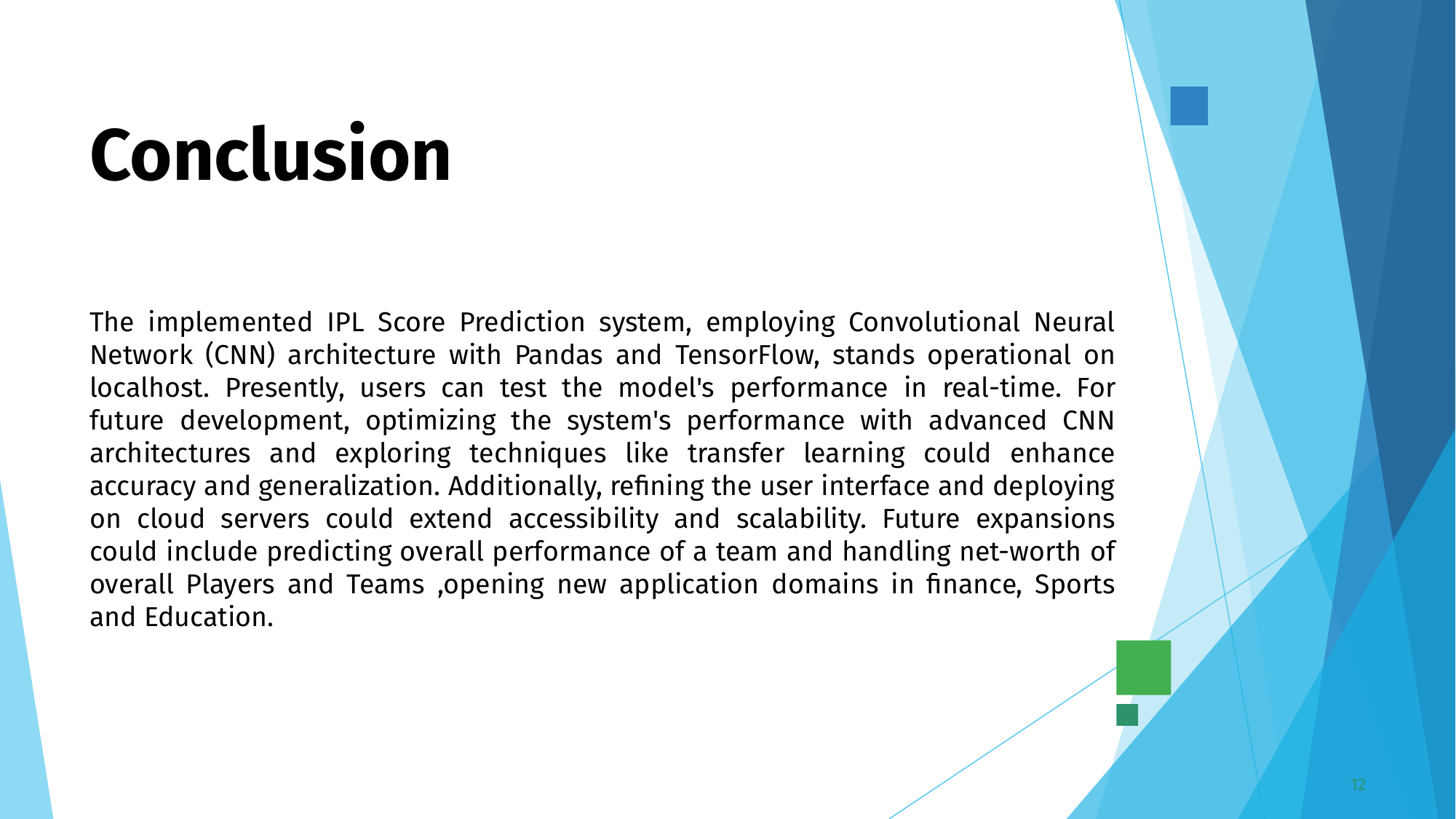

Conclusion

The implemented IPL Score Prediction system, employing Convolutional Neural Network (CNN) architecture with Pandas and TensorFlow, stands operational on localhost. Presently, users can test the model's performance in real-time. For future development, optimizing the system's performance with advanced CNN architectures and exploring techniques like transfer learning could enhance accuracy and generalization. Additionally, refining the user interface and deploying on cloud servers could extend accessibility and scalability. Future expansions could include predicting overall performance of a team and handling net-worth of overall Players and Teams ,opening new application domains in finance, Sports and Education.

12